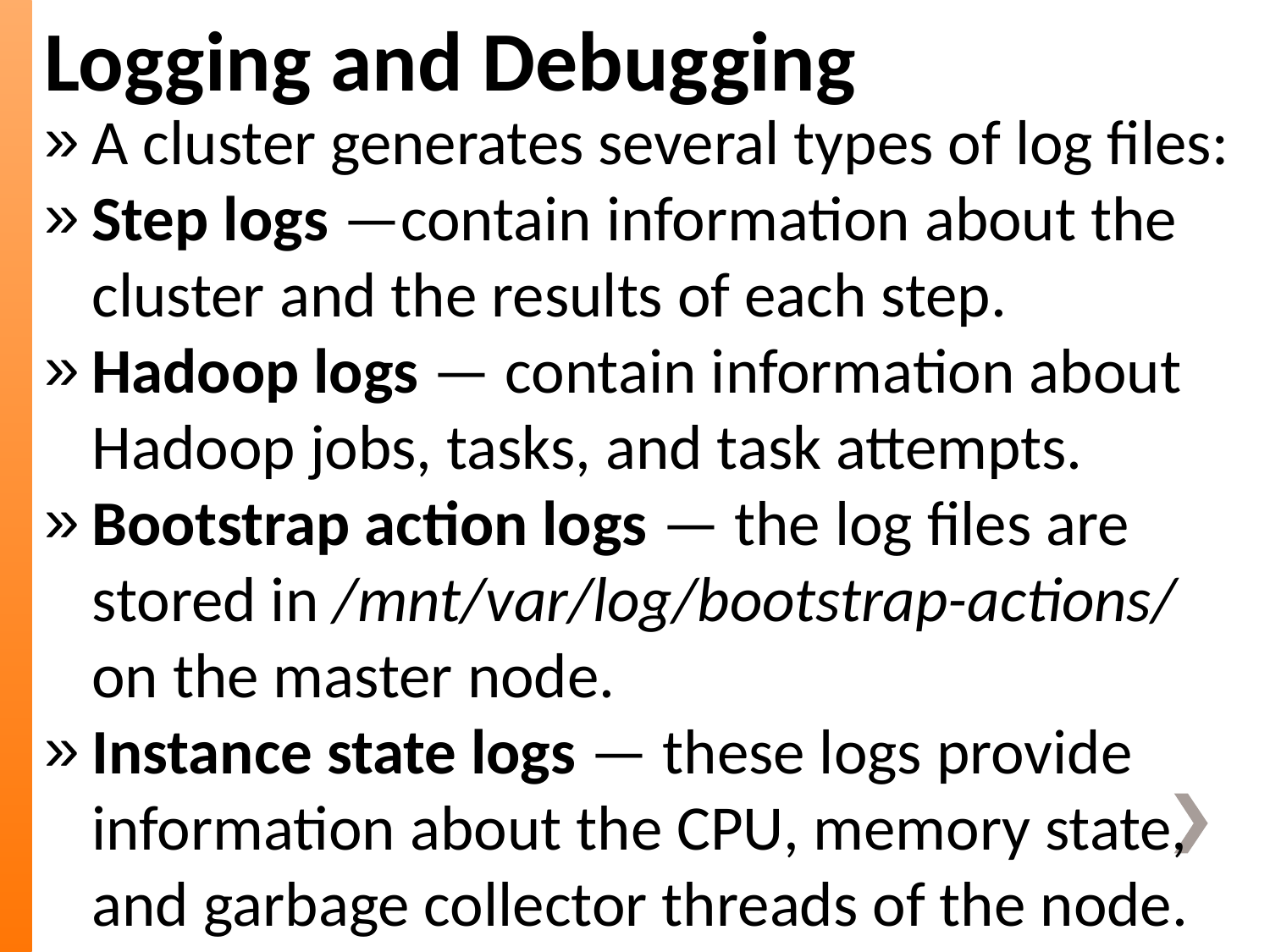

Logging and Debugging
A cluster generates several types of log files:
Step logs —contain information about the cluster and the results of each step.
Hadoop logs — contain information about Hadoop jobs, tasks, and task attempts.
Bootstrap action logs — the log files are stored in /mnt/var/log/bootstrap-actions/ on the master node.
Instance state logs — these logs provide information about the CPU, memory state, and garbage collector threads of the node.